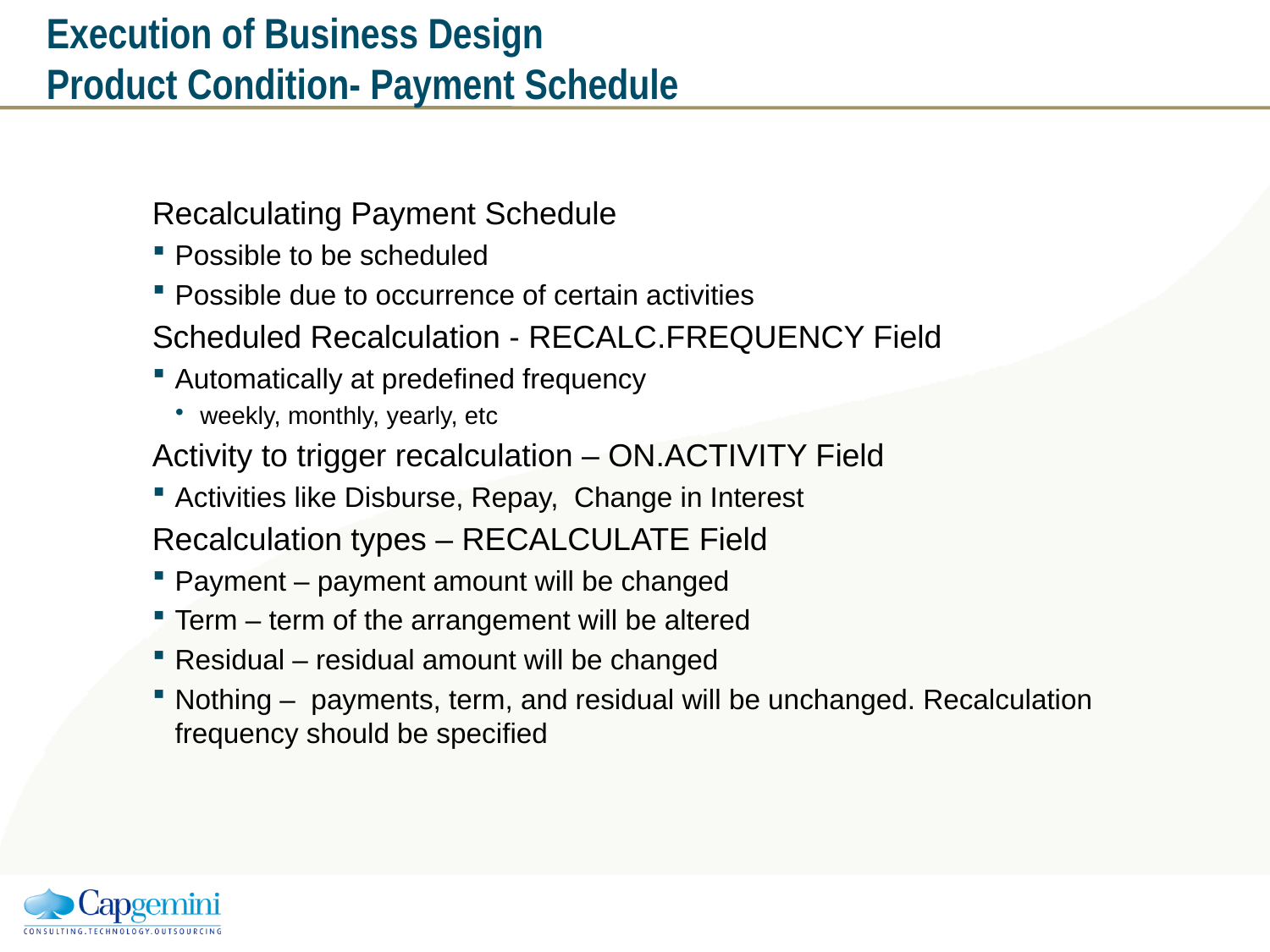

# Execution of Business Design Product Condition- Payment Schedule
Recalculating Payment Schedule
Possible to be scheduled
Possible due to occurrence of certain activities
Scheduled Recalculation - RECALC.FREQUENCY Field
Automatically at predefined frequency
weekly, monthly, yearly, etc
Activity to trigger recalculation – ON.ACTIVITY Field
Activities like Disburse, Repay,  Change in Interest
Recalculation types – RECALCULATE Field
Payment – payment amount will be changed
Term – term of the arrangement will be altered
Residual – residual amount will be changed
Nothing –  payments, term, and residual will be unchanged. Recalculation frequency should be specified